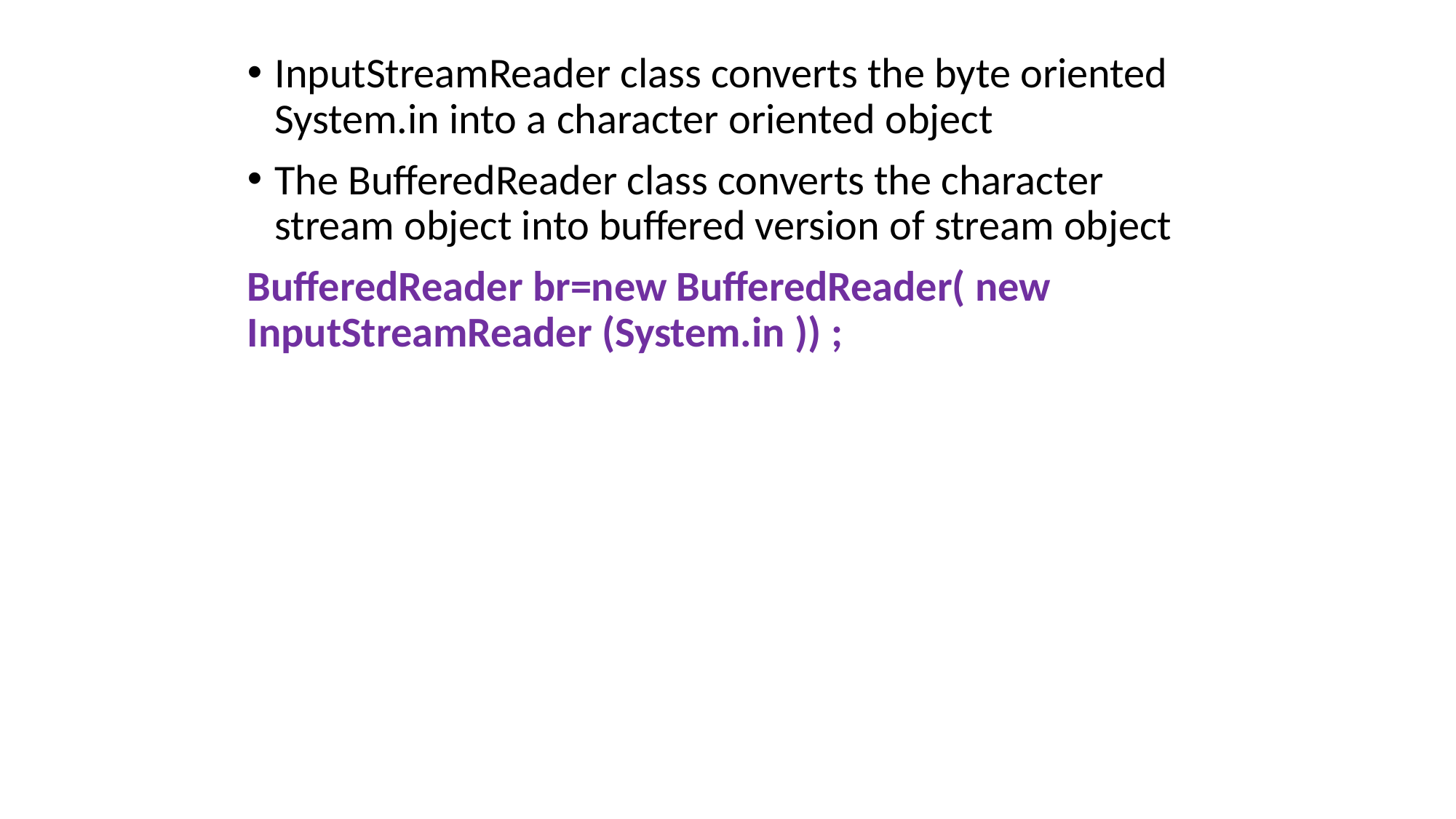

InputStreamReader class converts the byte oriented System.in into a character oriented object
The BufferedReader class converts the character stream object into buffered version of stream object
BufferedReader br=new BufferedReader( new InputStreamReader (System.in )) ;